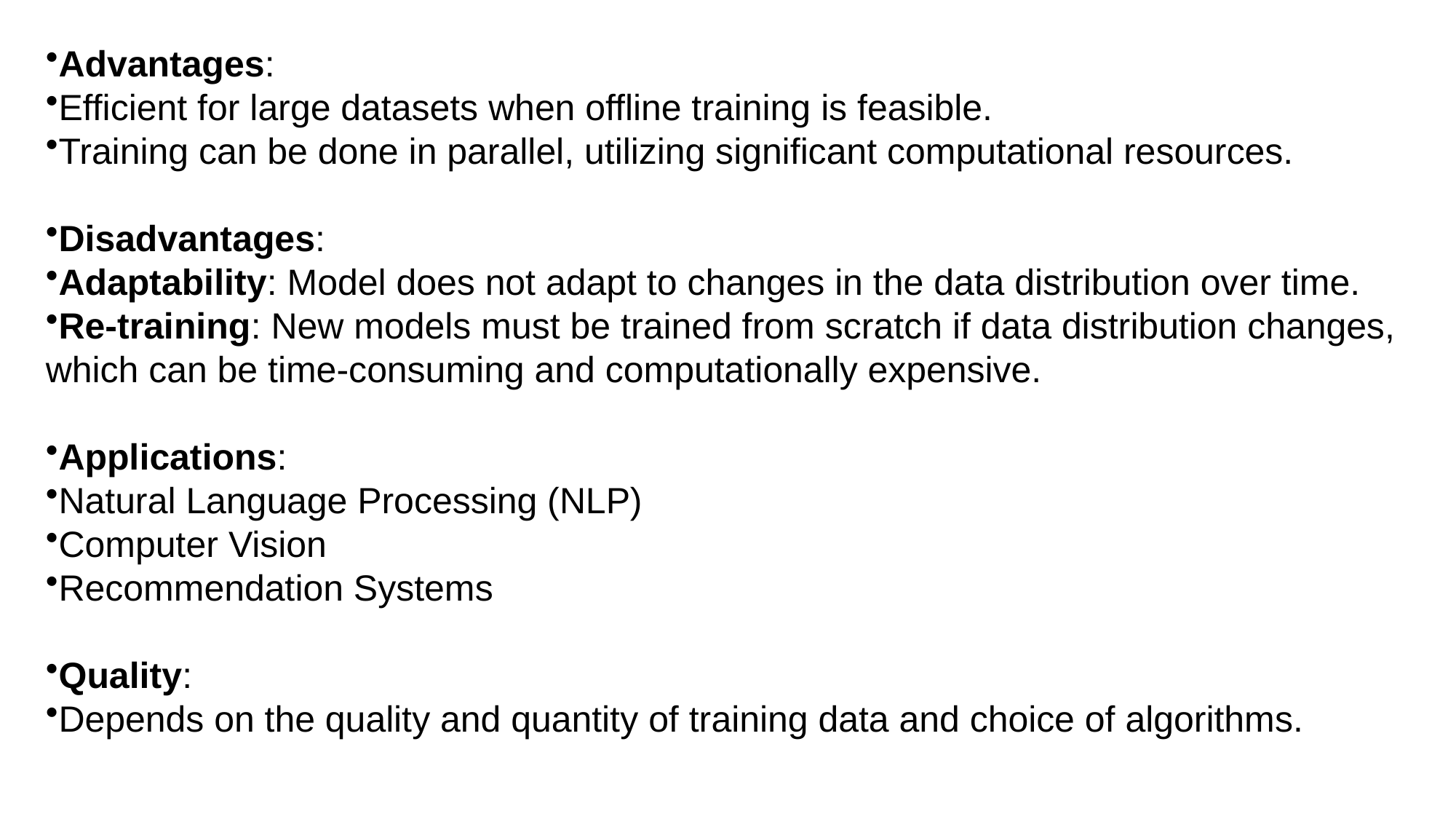

Advantages:
Efficient for large datasets when offline training is feasible.
Training can be done in parallel, utilizing significant computational resources.

Disadvantages:
Adaptability: Model does not adapt to changes in the data distribution over time.
Re-training: New models must be trained from scratch if data distribution changes, which can be time-consuming and computationally expensive.

Applications:
Natural Language Processing (NLP)
Computer Vision
Recommendation Systems

Quality:
Depends on the quality and quantity of training data and choice of algorithms.